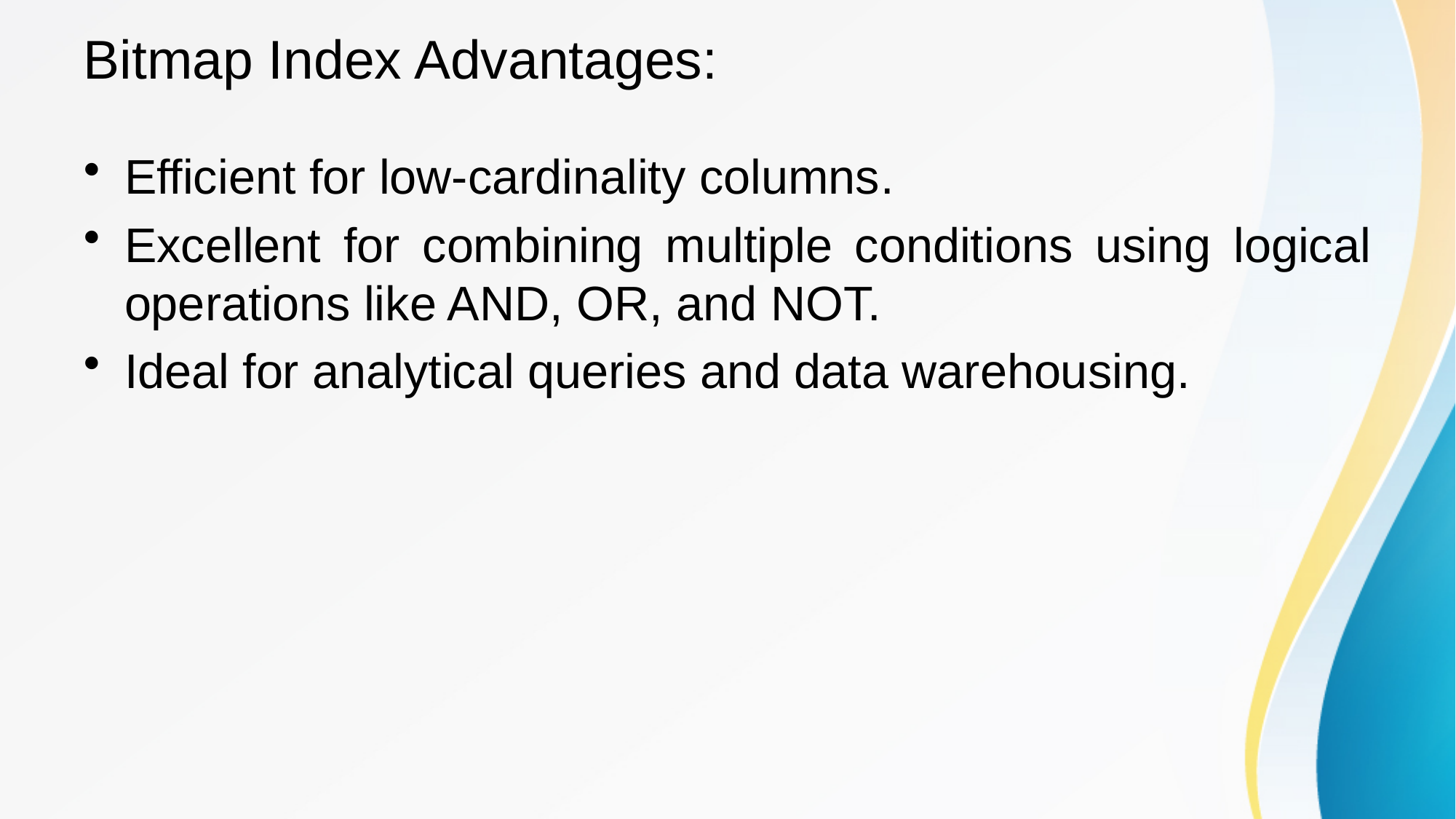

# Bitmap Index Advantages:
Efficient for low-cardinality columns.
Excellent for combining multiple conditions using logical operations like AND, OR, and NOT.
Ideal for analytical queries and data warehousing.